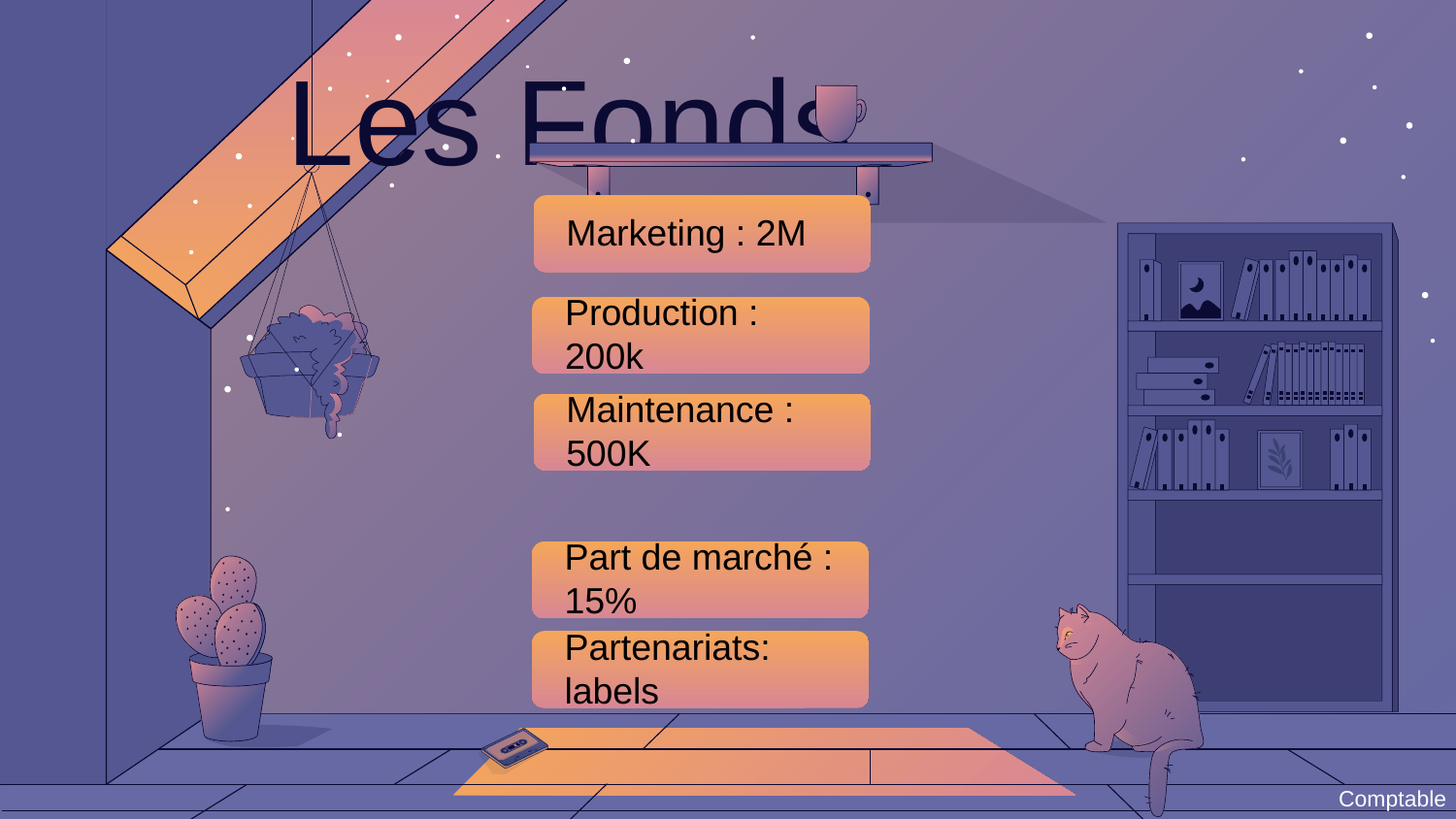

# Les Fonds

Marketing : 2M

Production : 200k

Maintenance : 500K

Part de marché : 15%

Partenariats:  labels

Comptable